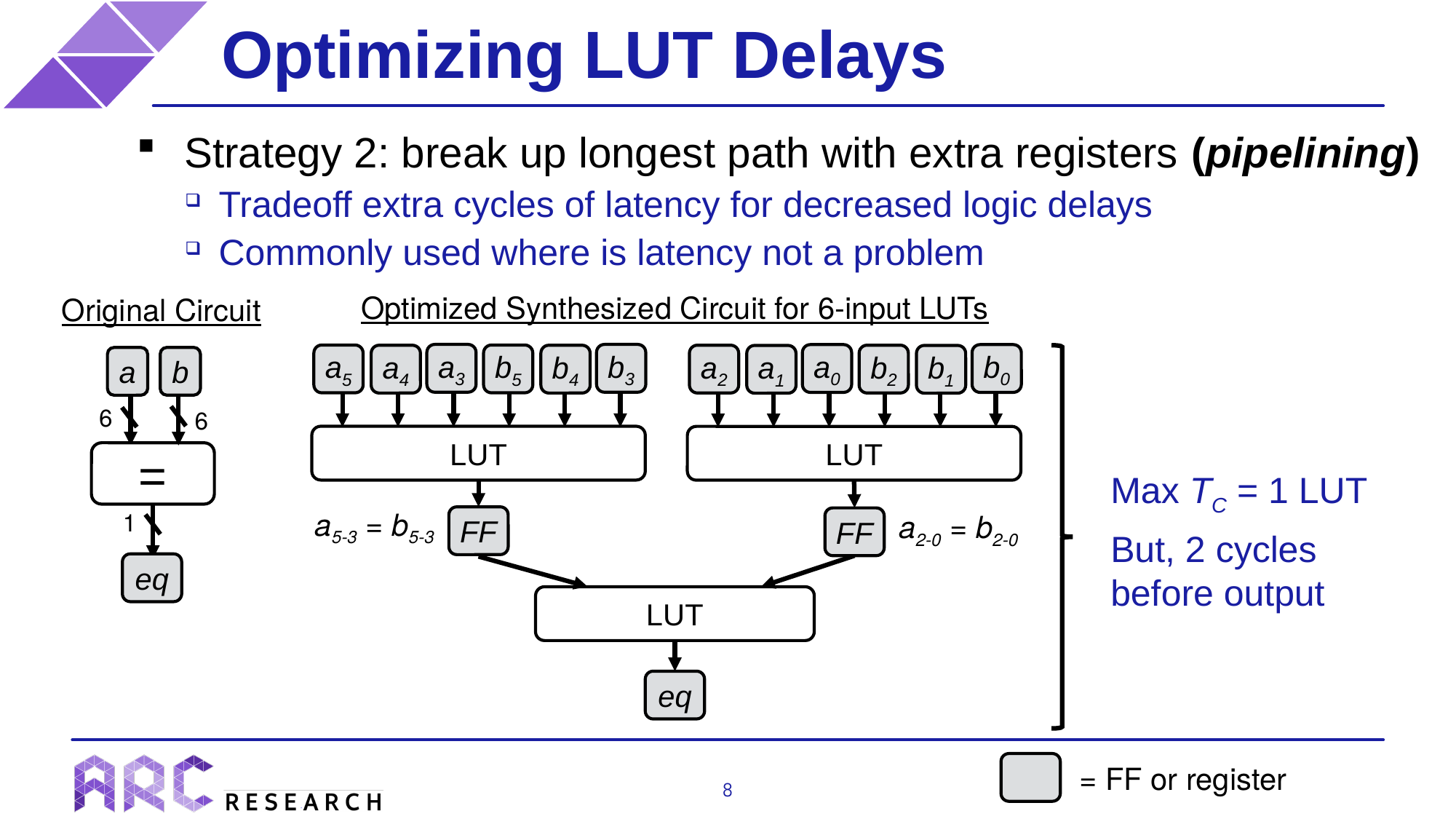

# Optimizing LUT Delays
Strategy 2: break up longest path with extra registers (pipelining)
Tradeoff extra cycles of latency for decreased logic delays
Commonly used where is latency not a problem

Optimized Synthesized Circuit for 6-input LUTs
Original Circuit
a3
b3
a0
b0
a5
b5
a2
b2

a4
b4
a1
b1
b
a
6
6
LUT
LUT
Max TC = 1 LUT
But, 2 cycles
before output
=
1
1
a5-3 = b5-3
a2-0 = b2-0
FF
FF
eq
LUT
eq

= FF or register
8